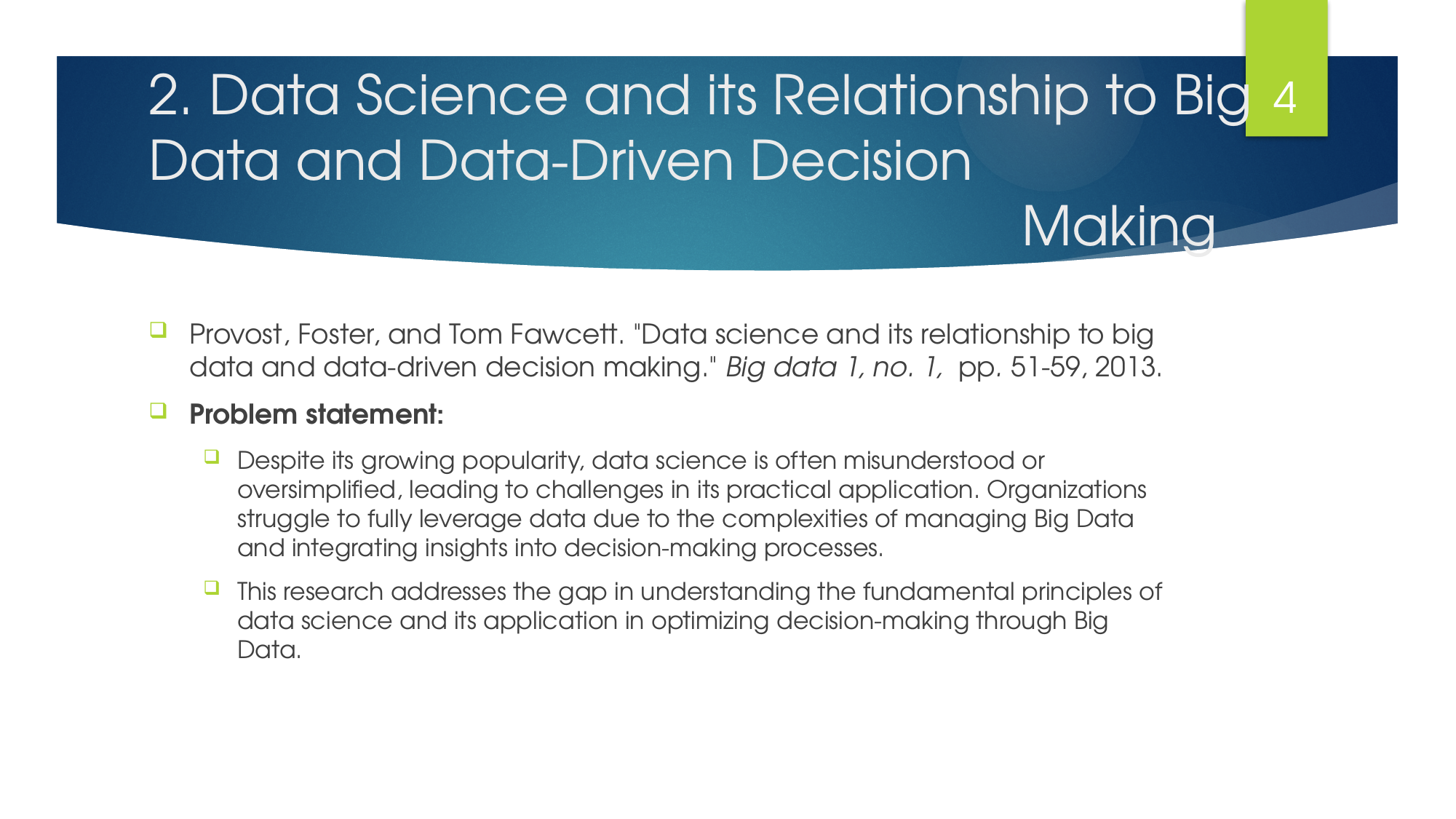

4
# 2. Data Science and its Relationship to Big Data and Data-Driven Decision 											Making
Provost, Foster, and Tom Fawcett. "Data science and its relationship to big data and data-driven decision making." Big data 1, no. 1,  pp. 51-59, 2013.
Problem statement:
Despite its growing popularity, data science is often misunderstood or oversimplified, leading to challenges in its practical application. Organizations struggle to fully leverage data due to the complexities of managing Big Data and integrating insights into decision-making processes.
This research addresses the gap in understanding the fundamental principles of data science and its application in optimizing decision-making through Big Data.